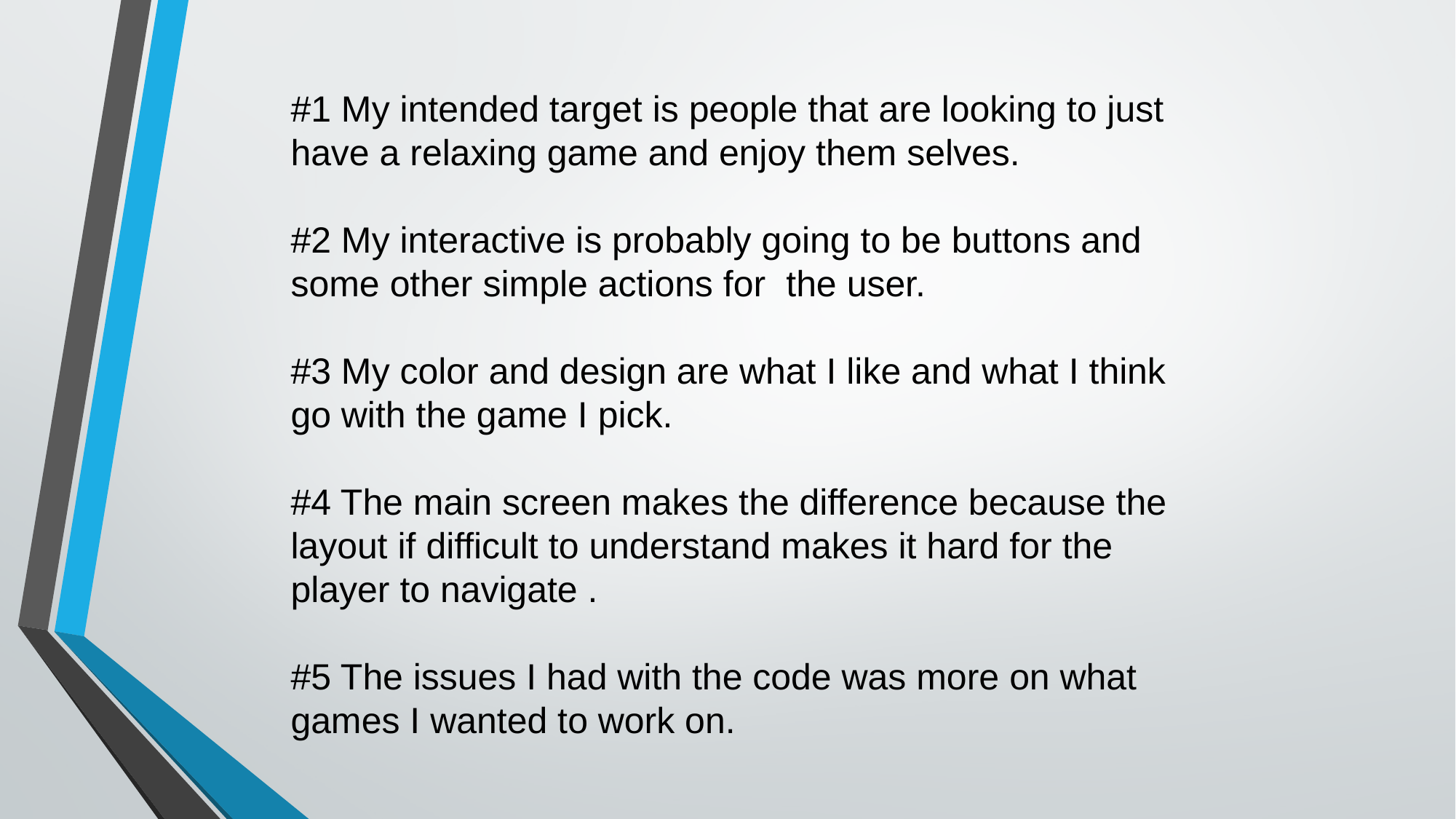

#1 My intended target is people that are looking to just have a relaxing game and enjoy them selves.

#2 My interactive is probably going to be buttons and some other simple actions for  the user.

#3 My color and design are what I like and what I think go with the game I pick.

#4 The main screen makes the difference because the layout if difficult to understand makes it hard for the player to navigate .

#5 The issues I had with the code was more on what games I wanted to work on.